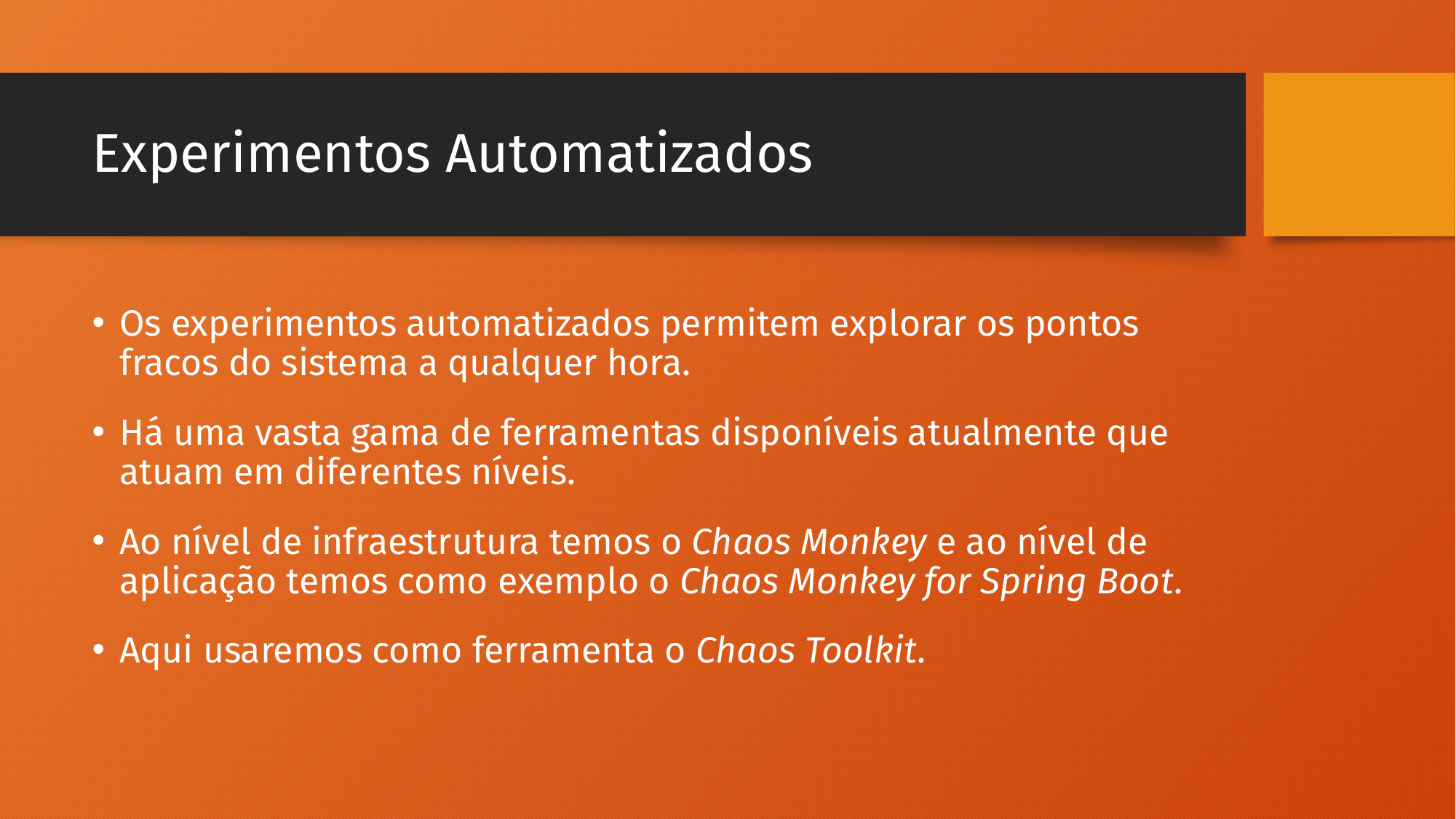

# Experimentos Automatizados
Os experimentos automatizados permitem explorar os pontos fracos do sistema a qualquer hora.
Há uma vasta gama de ferramentas disponíveis atualmente que atuam em diferentes níveis.
Ao nível de infraestrutura temos o Chaos Monkey e ao nível de aplicação temos como exemplo o Chaos Monkey for Spring Boot.
Aqui usaremos como ferramenta o Chaos Toolkit.